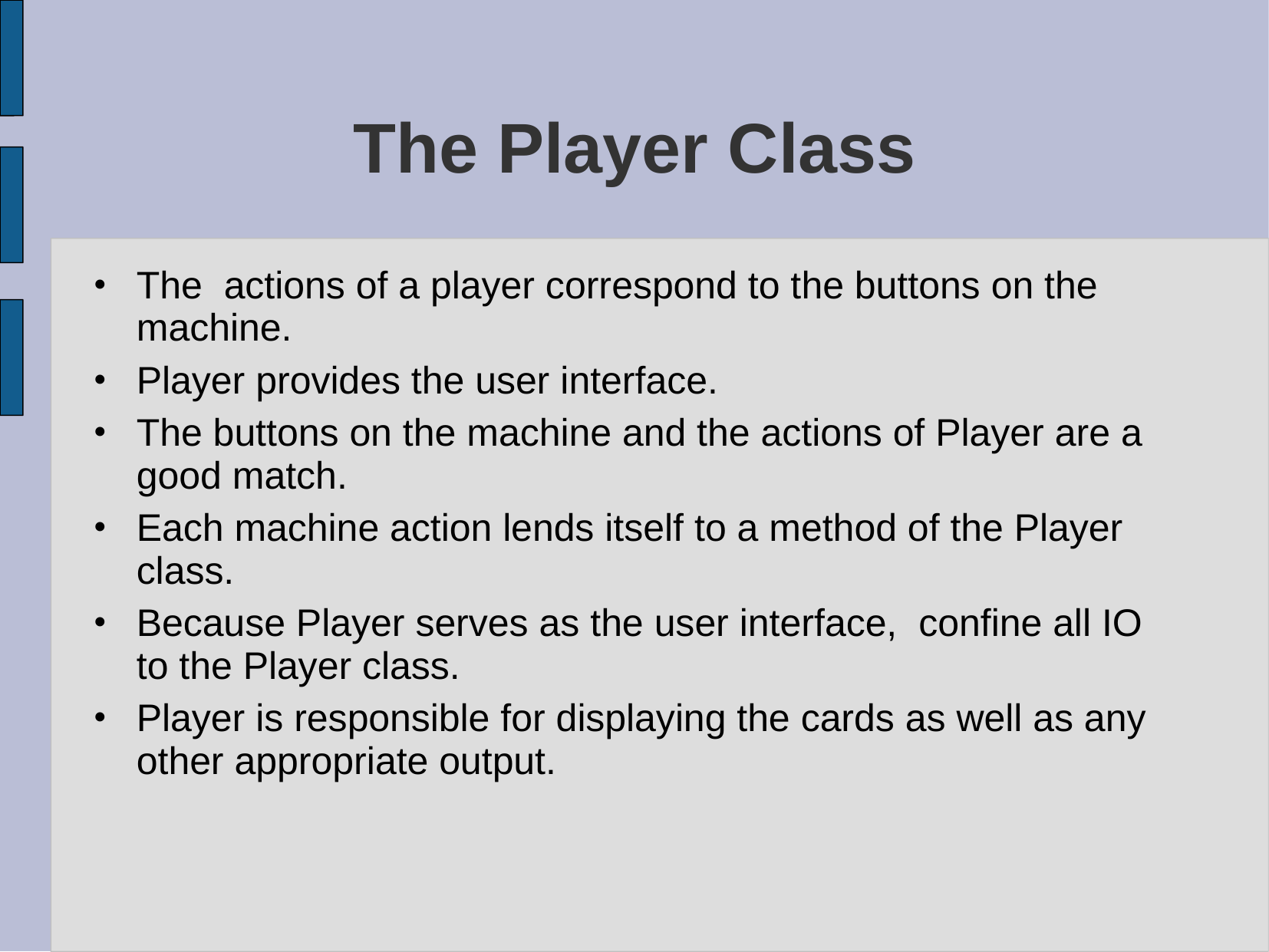

# The Player Class
The  actions of a player correspond to the buttons on the machine.
Player provides the user interface.
The buttons on the machine and the actions of Player are a good match.
Each machine action lends itself to a method of the Player class.
Because Player serves as the user interface,  confine all IO to the Player class.
Player is responsible for displaying the cards as well as any other appropriate output.